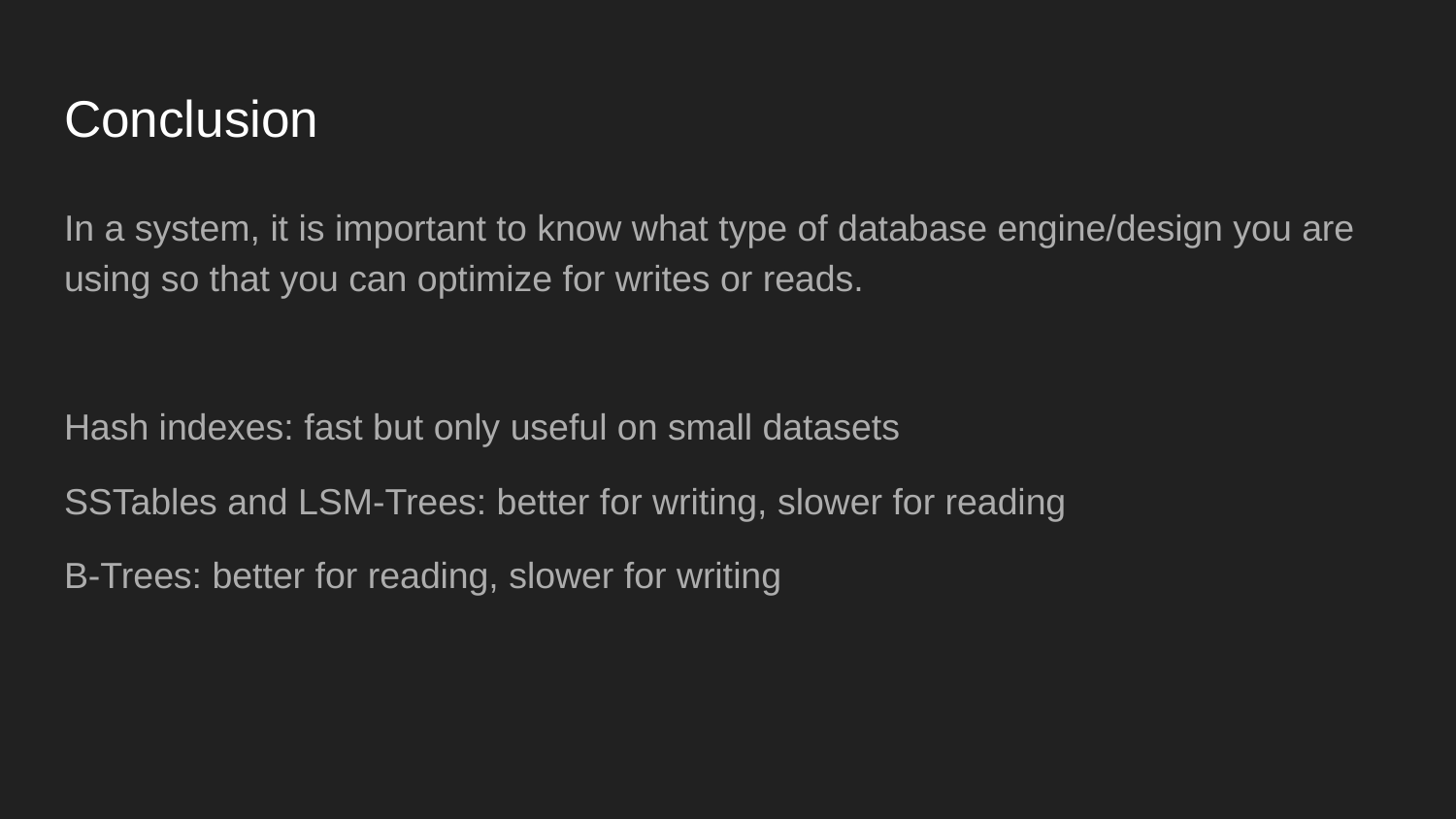

# Conclusion
In a system, it is important to know what type of database engine/design you are using so that you can optimize for writes or reads.

Hash indexes: fast but only useful on small datasets
SSTables and LSM-Trees: better for writing, slower for reading
B-Trees: better for reading, slower for writing